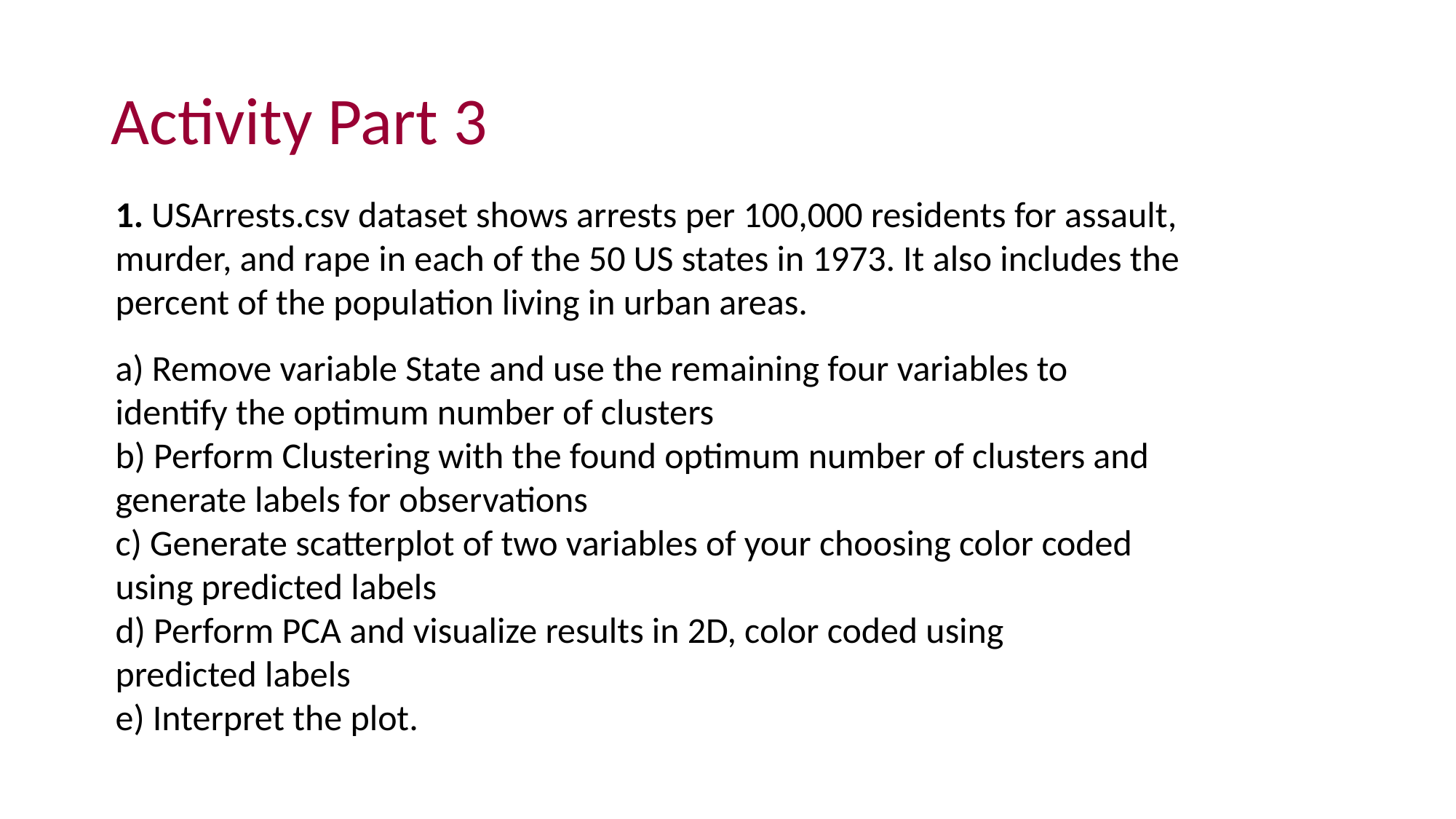

# Activity Part 3
1. USArrests.csv dataset shows arrests per 100,000 residents for assault, murder, and rape in each of the 50 US states in 1973. It also includes the percent of the population living in urban areas.
a) Remove variable State and use the remaining four variables to identify the optimum number of clusters
b) Perform Clustering with the found optimum number of clusters and generate labels for observations
c) Generate scatterplot of two variables of your choosing color coded using predicted labels
d) Perform PCA and visualize results in 2D, color coded using predicted labels
e) Interpret the plot.